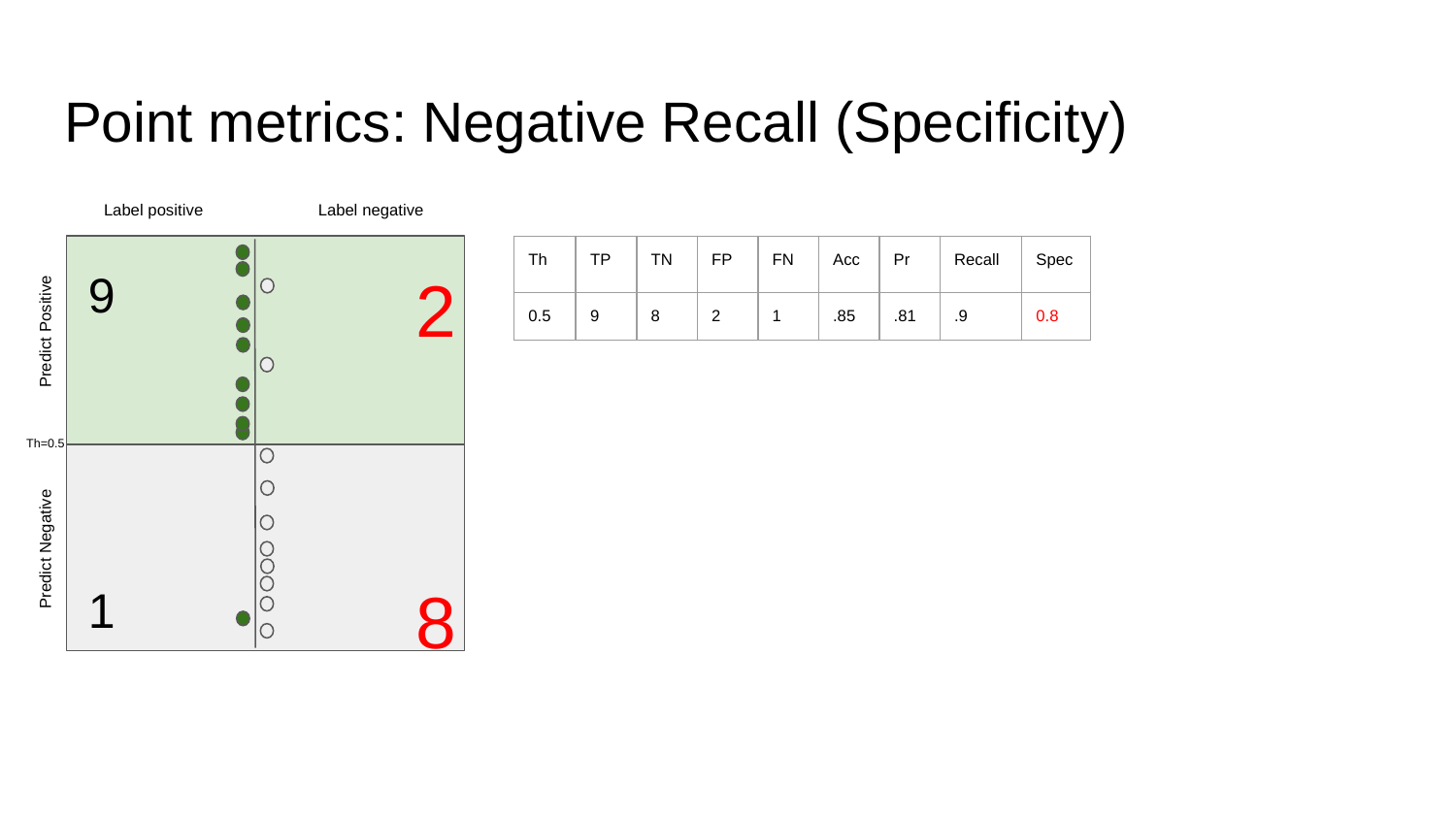

# Point metrics: Negative Recall (Specificity)

     Label positive                         Label negative

| Th |
| --- |
| 0.5 |
| TP |
| --- |
| 9 |
| TN |
| --- |
| 8 |
| FP |
| --- |
| 2 |
| FN |
| --- |
| 1 |
| Acc |
| --- |
| .85 |
| Pr |
| --- |
| .81 |
| Recall |
| --- |
| .9 |
| Spec |
| --- |
| 0.8 |

9
2

Th=0.5

    Predict Negative                      Predict Positive

8
1